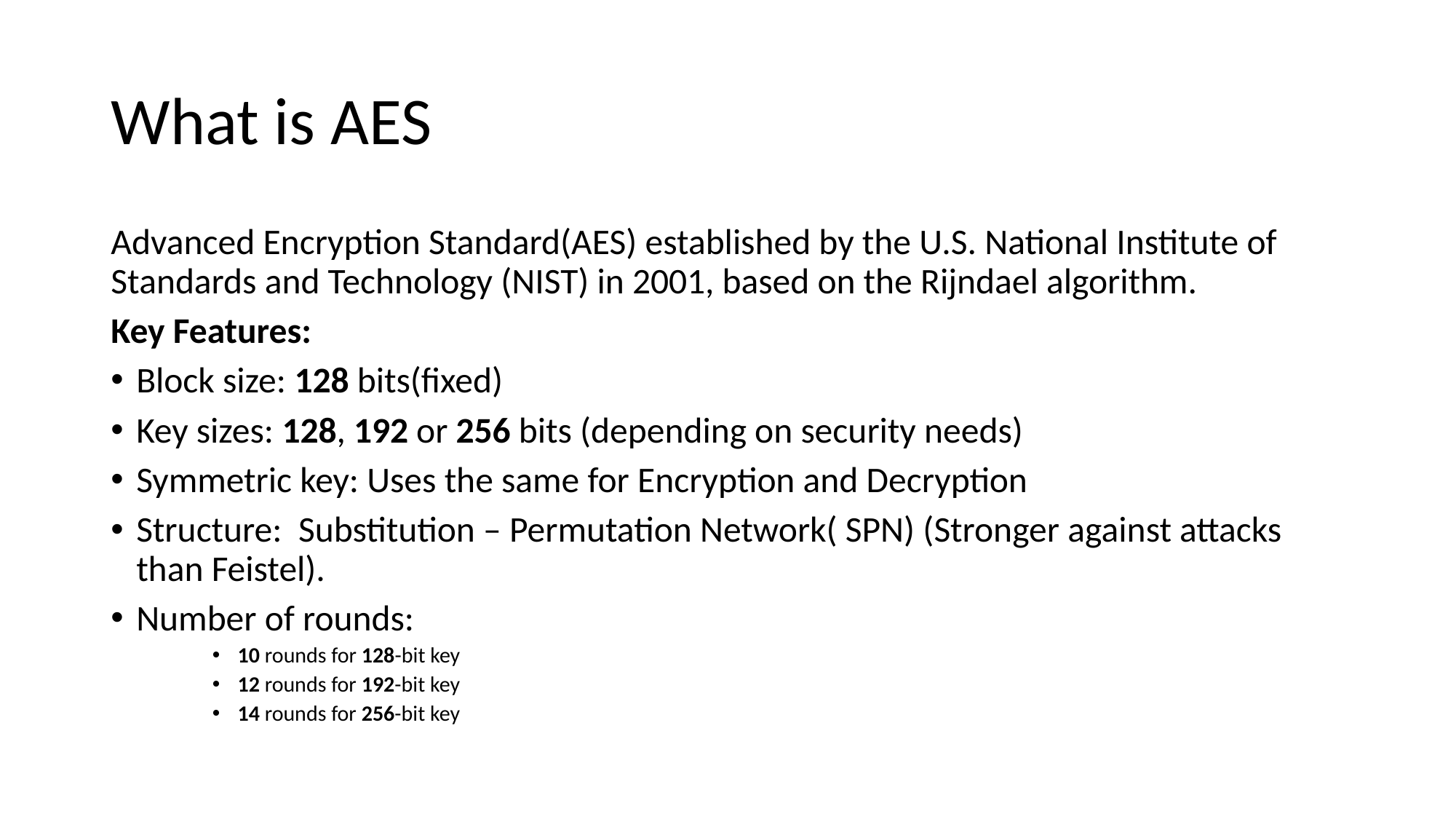

# What is AES
Advanced Encryption Standard(AES) established by the U.S. National Institute of Standards and Technology (NIST) in 2001, based on the Rijndael algorithm.
Key Features:
Block size: 128 bits(fixed)
Key sizes: 128, 192 or 256 bits (depending on security needs)
Symmetric key: Uses the same for Encryption and Decryption
Structure:  Substitution – Permutation Network( SPN) (Stronger against attacks than Feistel).
Number of rounds:
10 rounds for 128-bit key
12 rounds for 192-bit key
14 rounds for 256-bit key